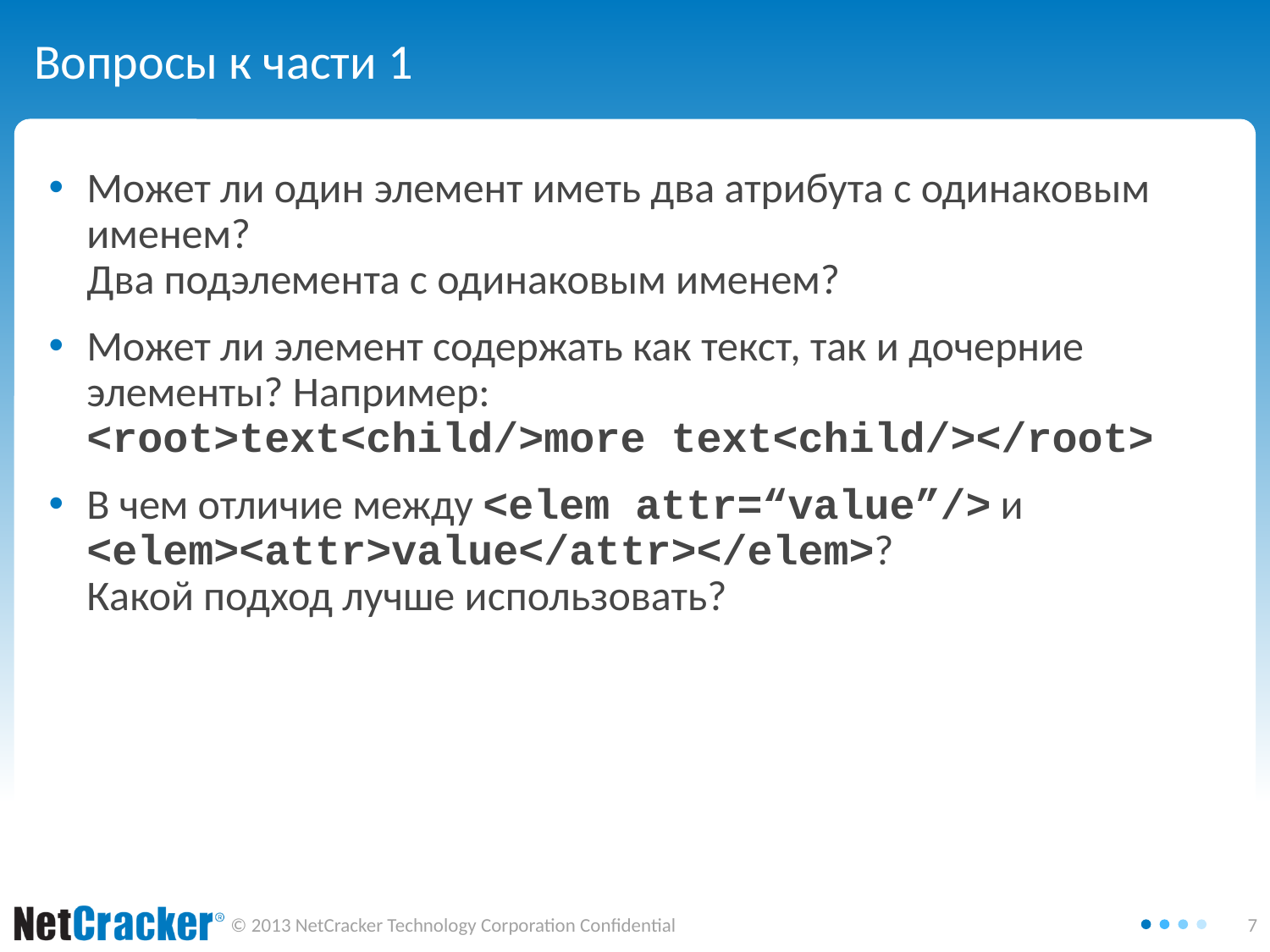

# Вопросы к части 1
Может ли один элемент иметь два атрибута с одинаковым именем?
Два подэлемента с одинаковым именем?
Может ли элемент содержать как текст, так и дочерние элементы? Например:
<root>text<child/>more text<child/></root>
В чем отличие между <elem attr=“value”/> и <elem><attr>value</attr></elem>?
Какой подход лучше использовать?

Saturday, October 04, 2014
7